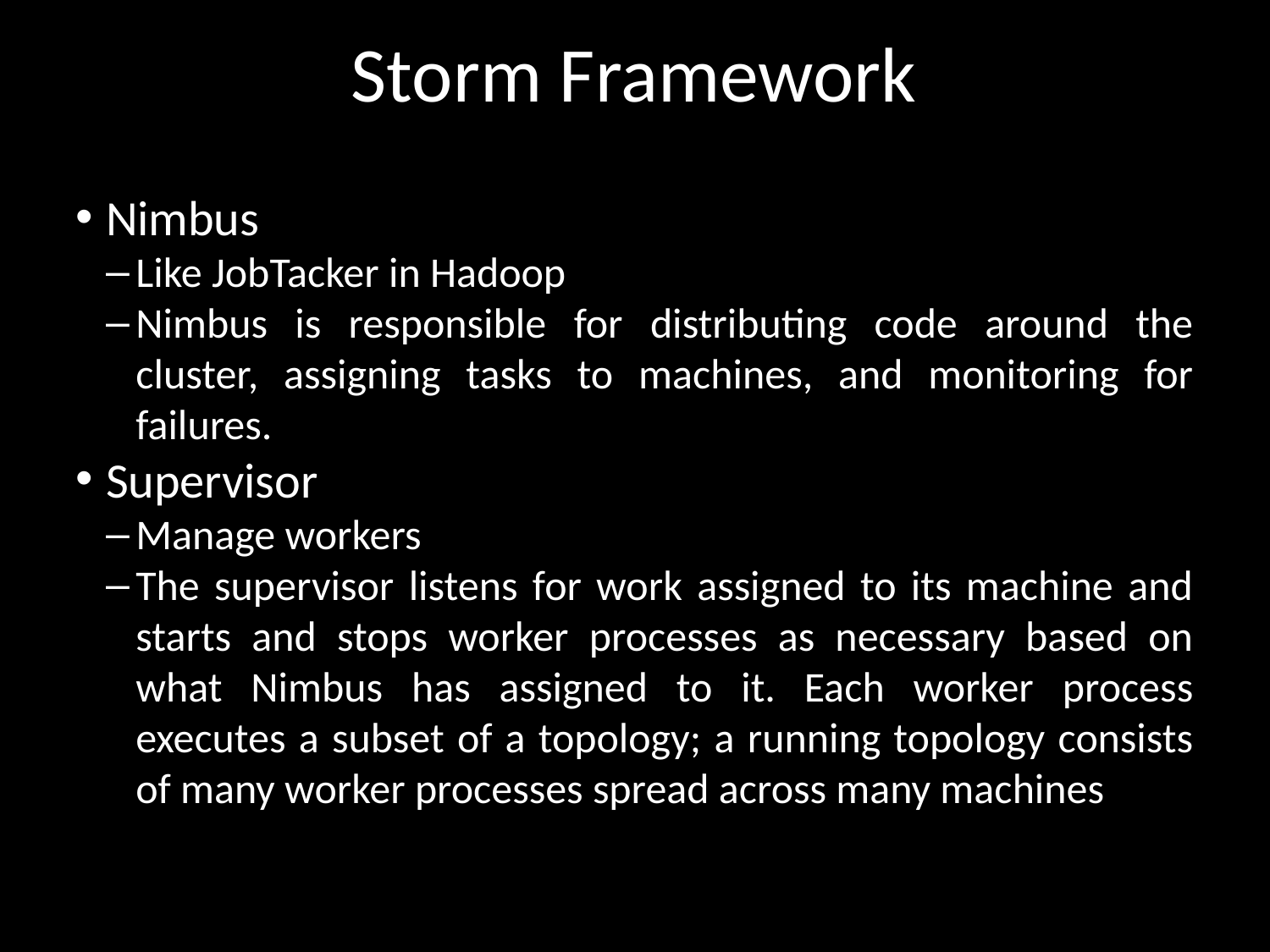

Storm Framework

Nimbus
Like JobTacker in Hadoop
Nimbus is responsible for distributing code around the cluster, assigning tasks to machines, and monitoring for failures.
Supervisor
Manage workers
The supervisor listens for work assigned to its machine and starts and stops worker processes as necessary based on what Nimbus has assigned to it. Each worker process executes a subset of a topology; a running topology consists of many worker processes spread across many machines